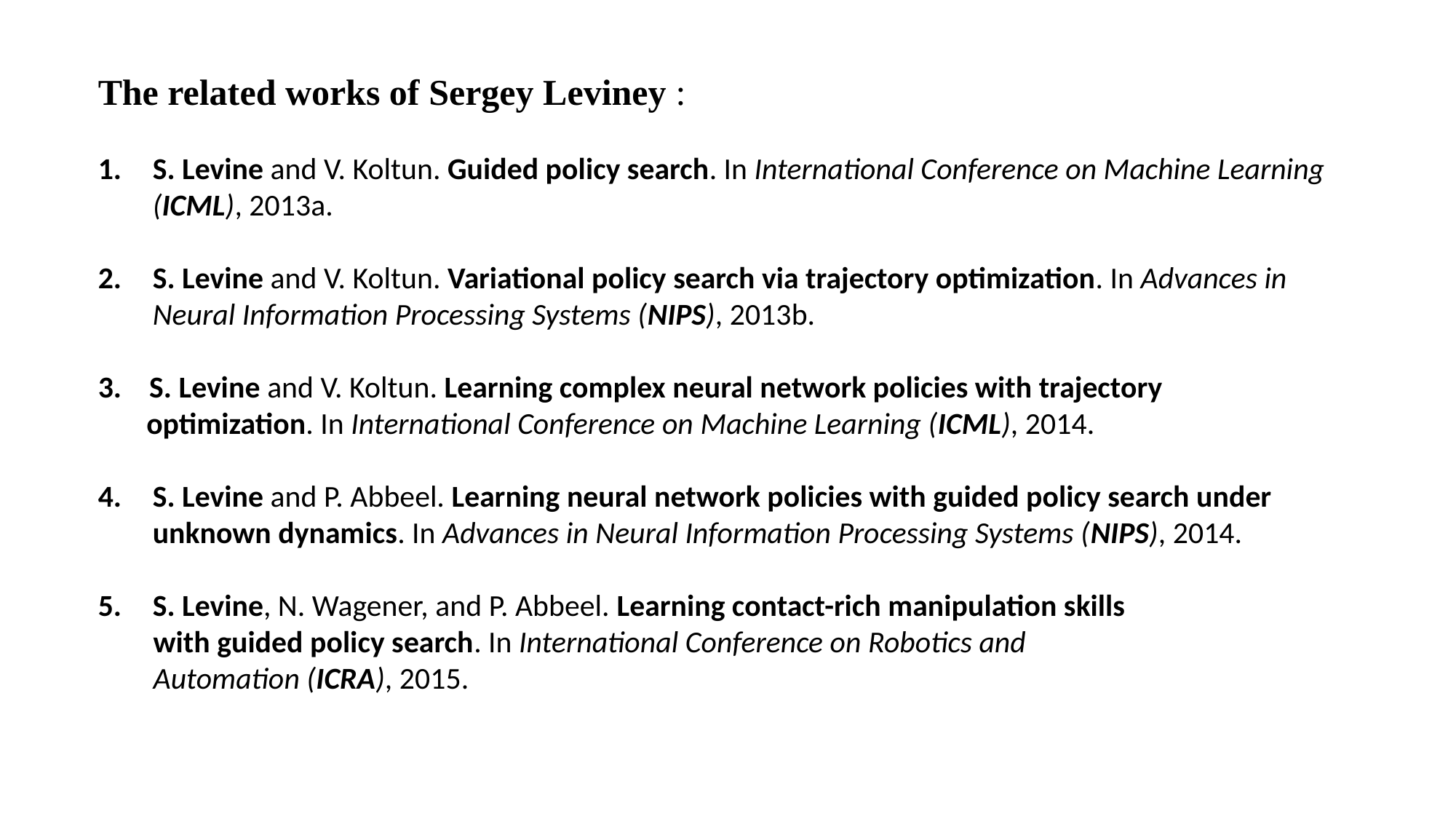

The related works of Sergey Leviney :

S. Levine and V. Koltun. Guided policy search. In International Conference on Machine Learning (ICML), 2013a.
S. Levine and V. Koltun. Variational policy search via trajectory optimization. In Advances in Neural Information Processing Systems (NIPS), 2013b.
3.    S. Levine and V. Koltun. Learning complex neural network policies with trajectory
       optimization. In International Conference on Machine Learning (ICML), 2014.

S. Levine and P. Abbeel. Learning neural network policies with guided policy search under unknown dynamics. In Advances in Neural Information Processing Systems (NIPS), 2014.
S. Levine, N. Wagener, and P. Abbeel. Learning contact-rich manipulation skills
        with guided policy search. In International Conference on Robotics and
        Automation (ICRA), 2015.